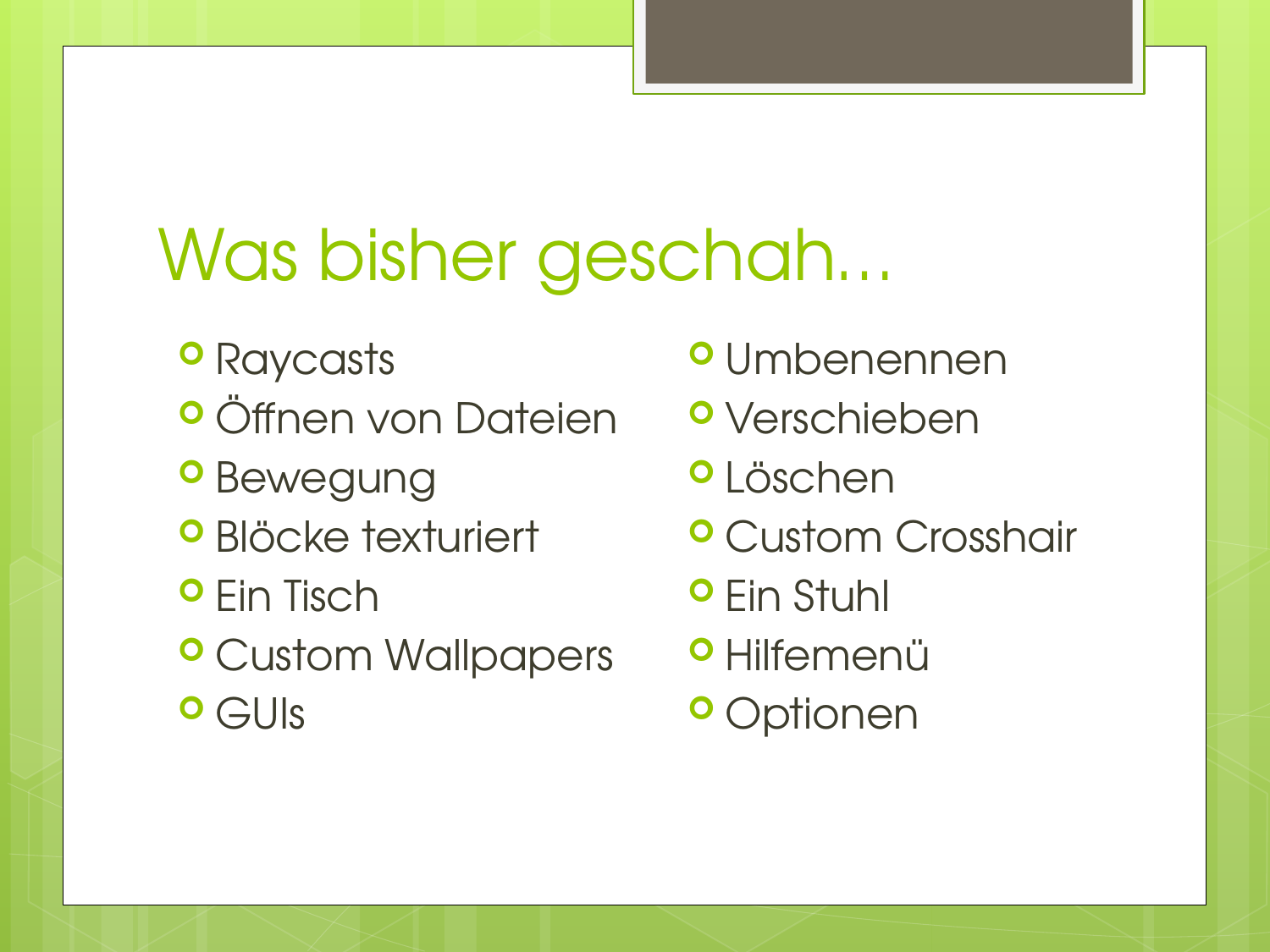

# Was bisher geschah…
Raycasts
Öffnen von Dateien
Bewegung
Blöcke texturiert
Ein Tisch
Custom Wallpapers
GUIs
Umbenennen
Verschieben
Löschen
Custom Crosshair
Ein Stuhl
Hilfemenü
Optionen